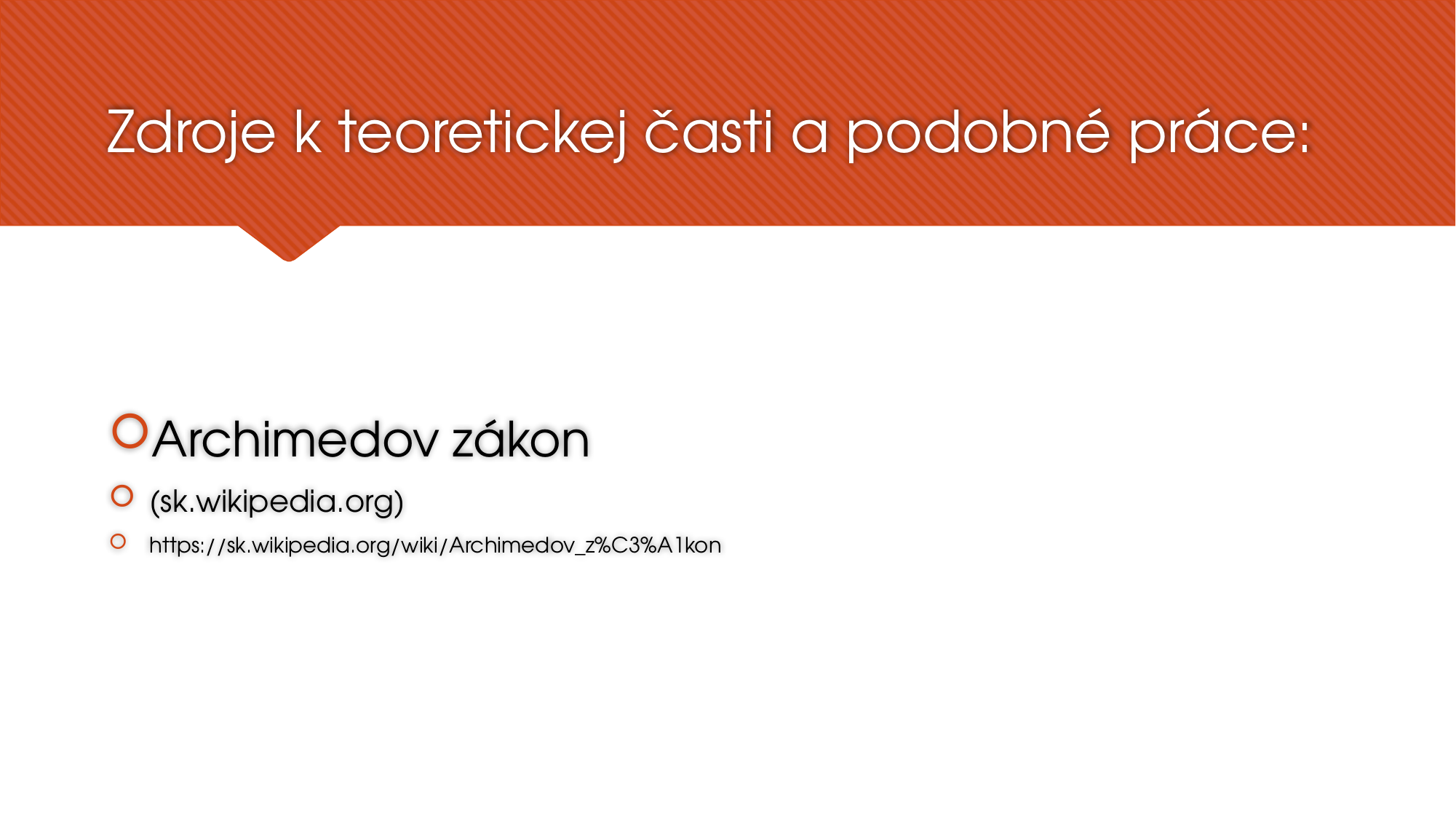

# Zdroje k teoretickej časti a podobné práce:
Archimedov zákon
(sk.wikipedia.org)
https://sk.wikipedia.org/wiki/Archimedov_z%C3%A1kon